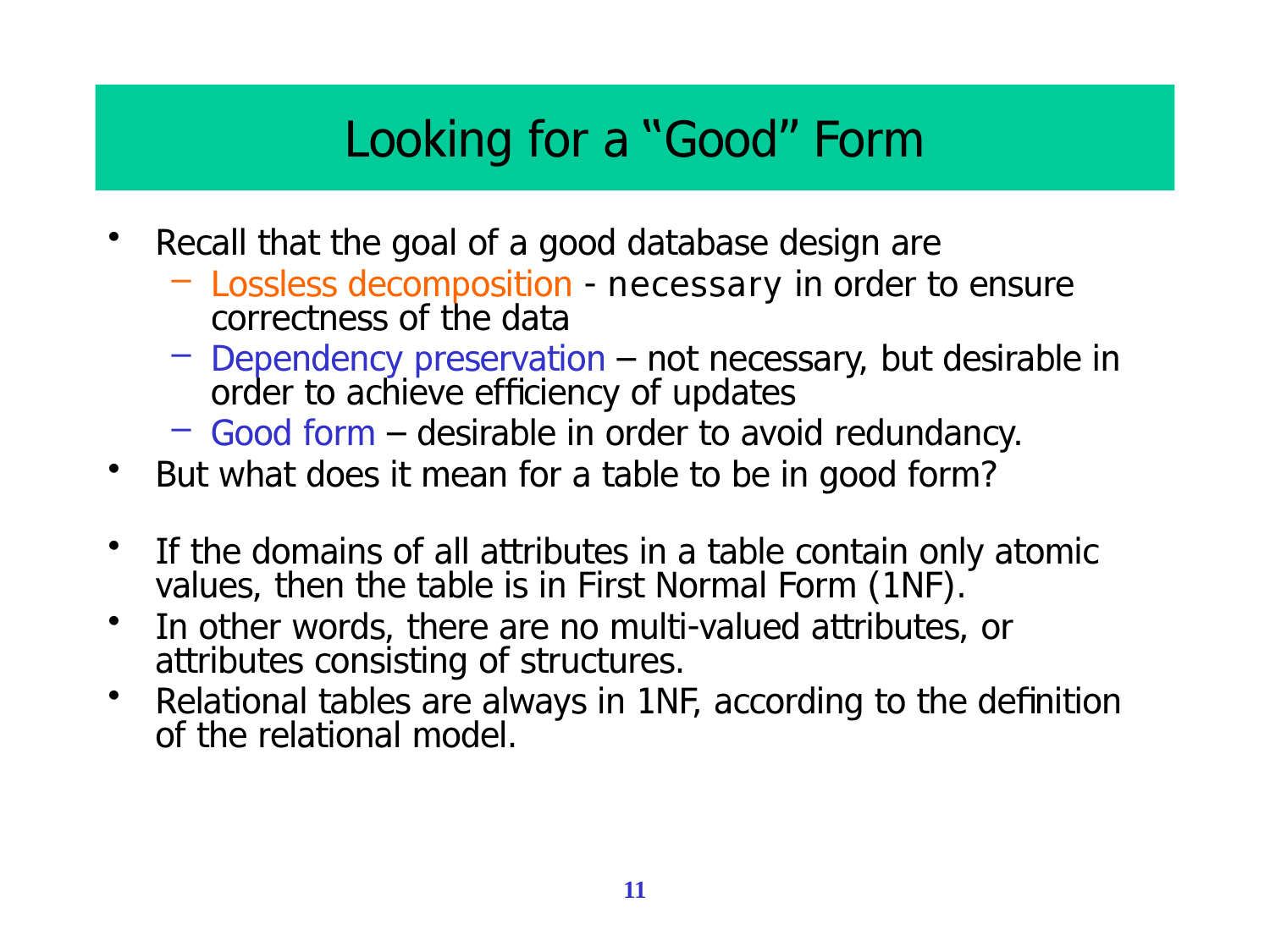

# Looking for a “Good” Form
Recall that the goal of a good database design are
Lossless decomposition - necessary in order to ensure correctness of the data
Dependency preservation – not necessary, but desirable in order to achieve efficiency of updates
Good form – desirable in order to avoid redundancy.
But what does it mean for a table to be in good form?

If the domains of all attributes in a table contain only atomic values, then the table is in First Normal Form (1NF).
In other words, there are no multi-valued attributes, or attributes consisting of structures.
Relational tables are always in 1NF, according to the definition of the relational model.
11